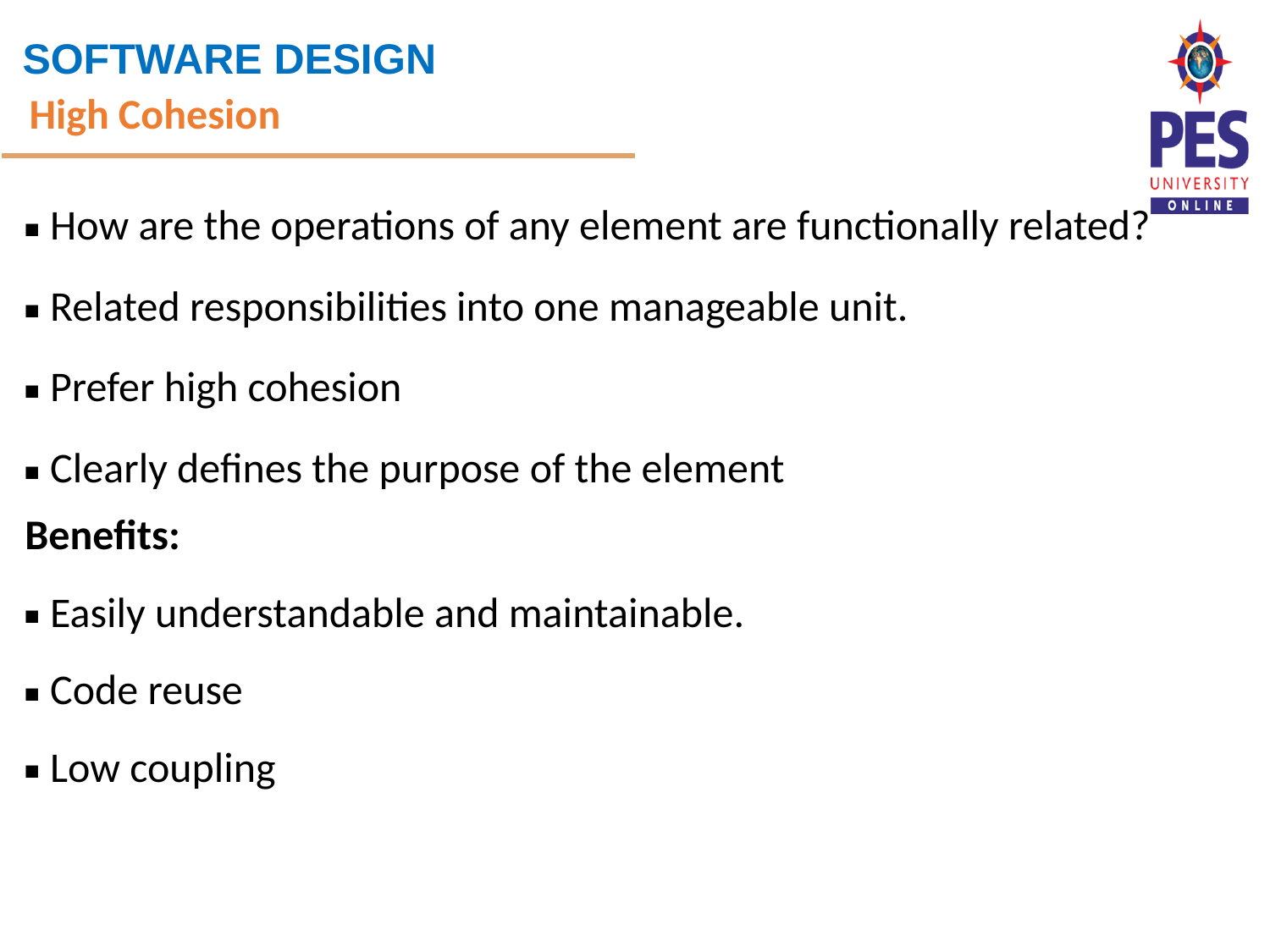

High Cohesion
 How are the operations of any element are functionally related?
 Related responsibilities into one manageable unit.
 Prefer high cohesion
 Clearly defines the purpose of the element
Benefits:
 Easily understandable and maintainable.
 Code reuse
 Low coupling